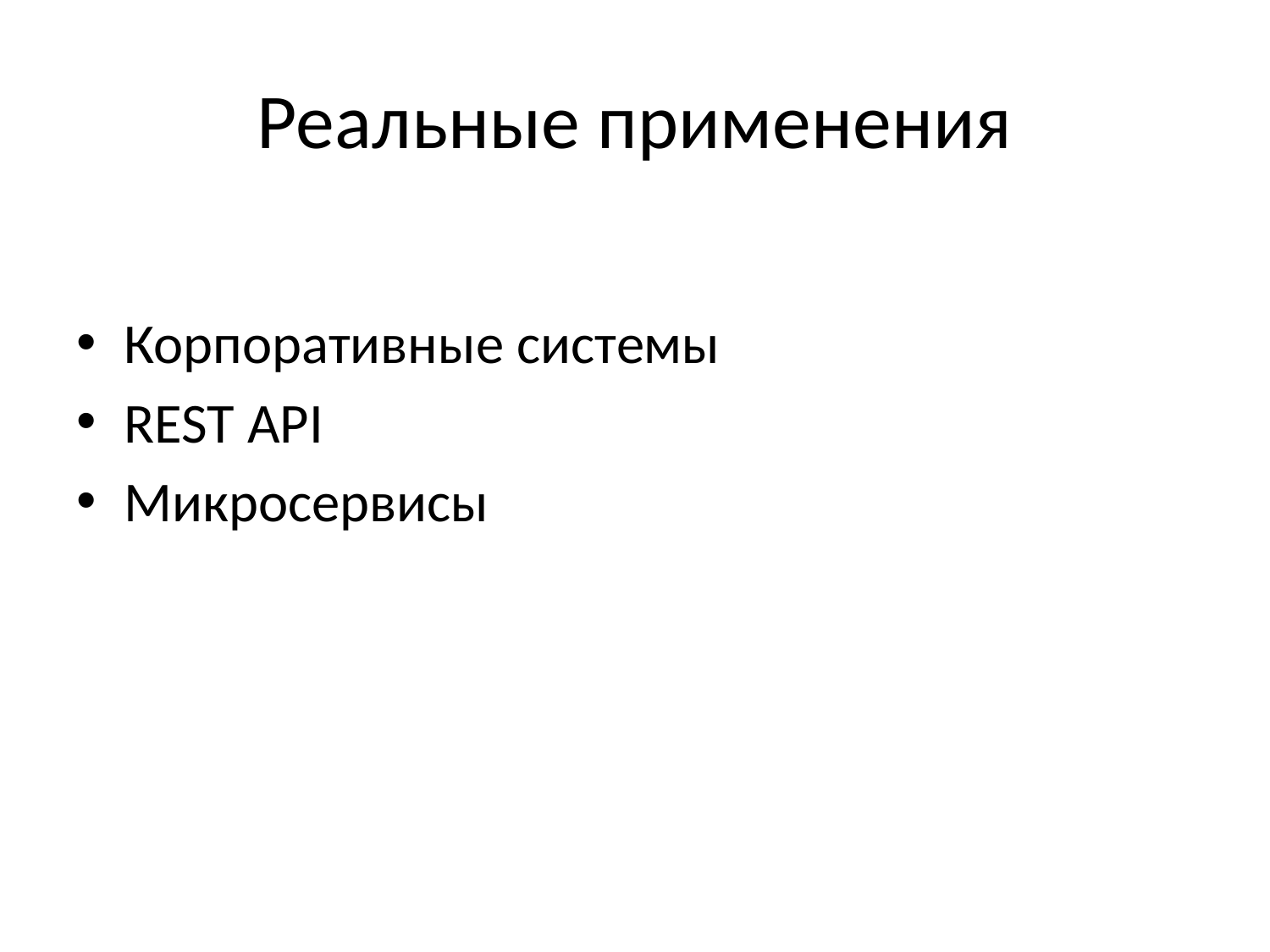

# Реальные применения

Корпоративные системы
REST API
Микросервисы